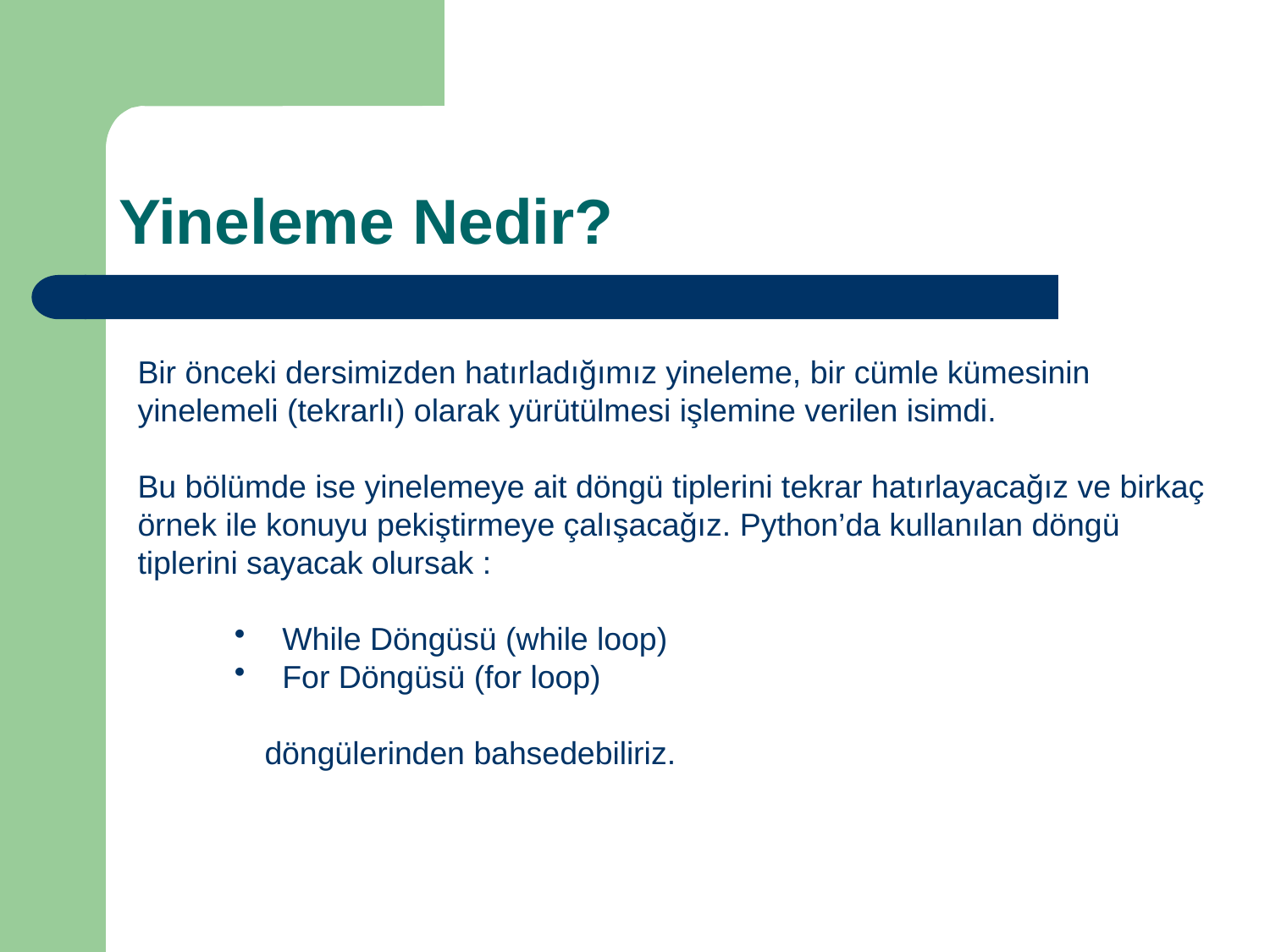

# Yineleme Nedir?
Bir önceki dersimizden hatırladığımız yineleme, bir cümle kümesinin yinelemeli (tekrarlı) olarak yürütülmesi işlemine verilen isimdi.

Bu bölümde ise yinelemeye ait döngü tiplerini tekrar hatırlayacağız ve birkaç örnek ile konuyu pekiştirmeye çalışacağız. Python’da kullanılan döngü tiplerini sayacak olursak :

  While Döngüsü (while loop)
  For Döngüsü (for loop)

döngülerinden bahsedebiliriz.